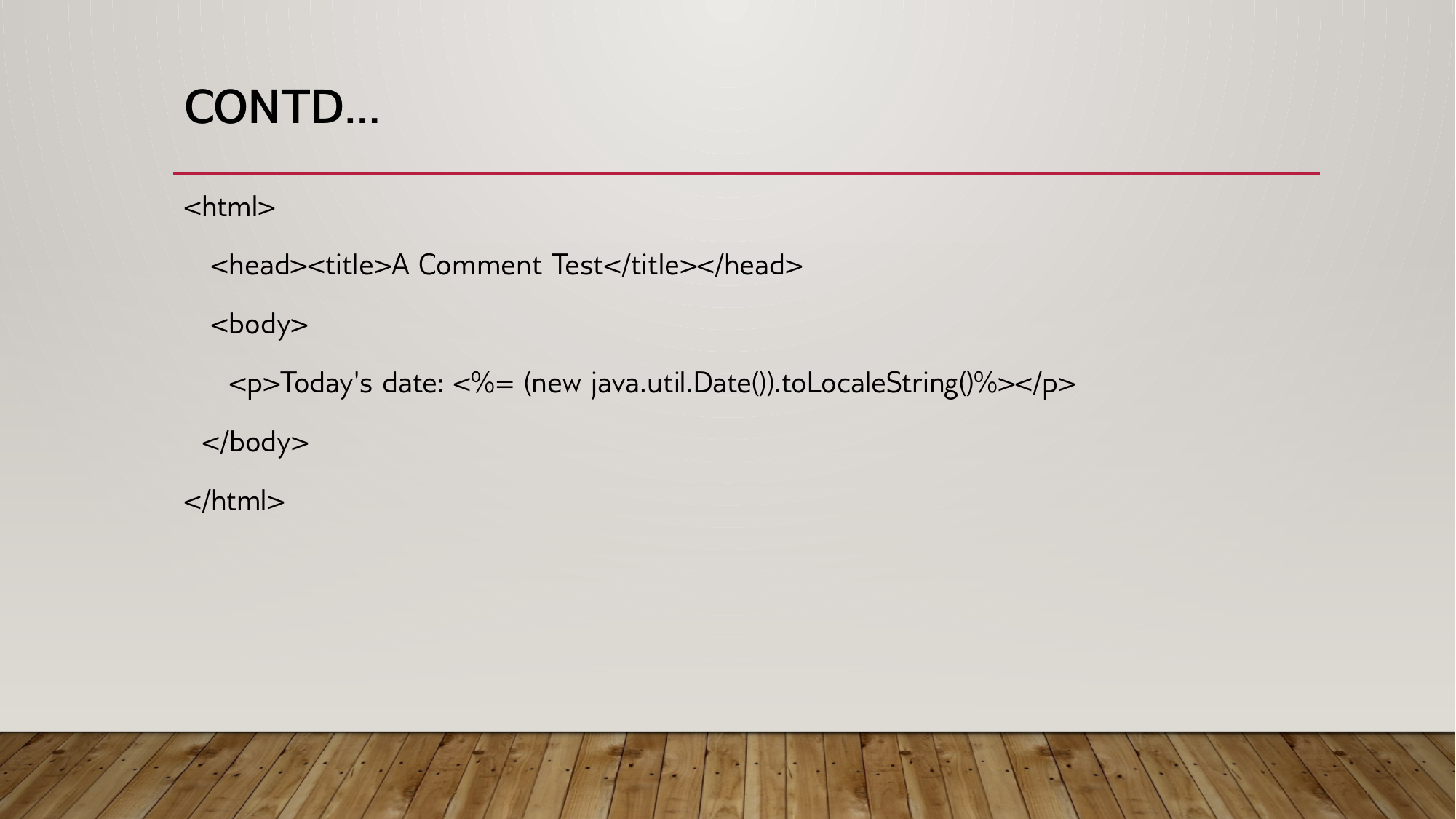

# Contd…
<html>
   <head><title>A Comment Test</title></head>
   <body>
     <p>Today's date: <%= (new java.util.Date()).toLocaleString()%></p>
  </body>
</html>